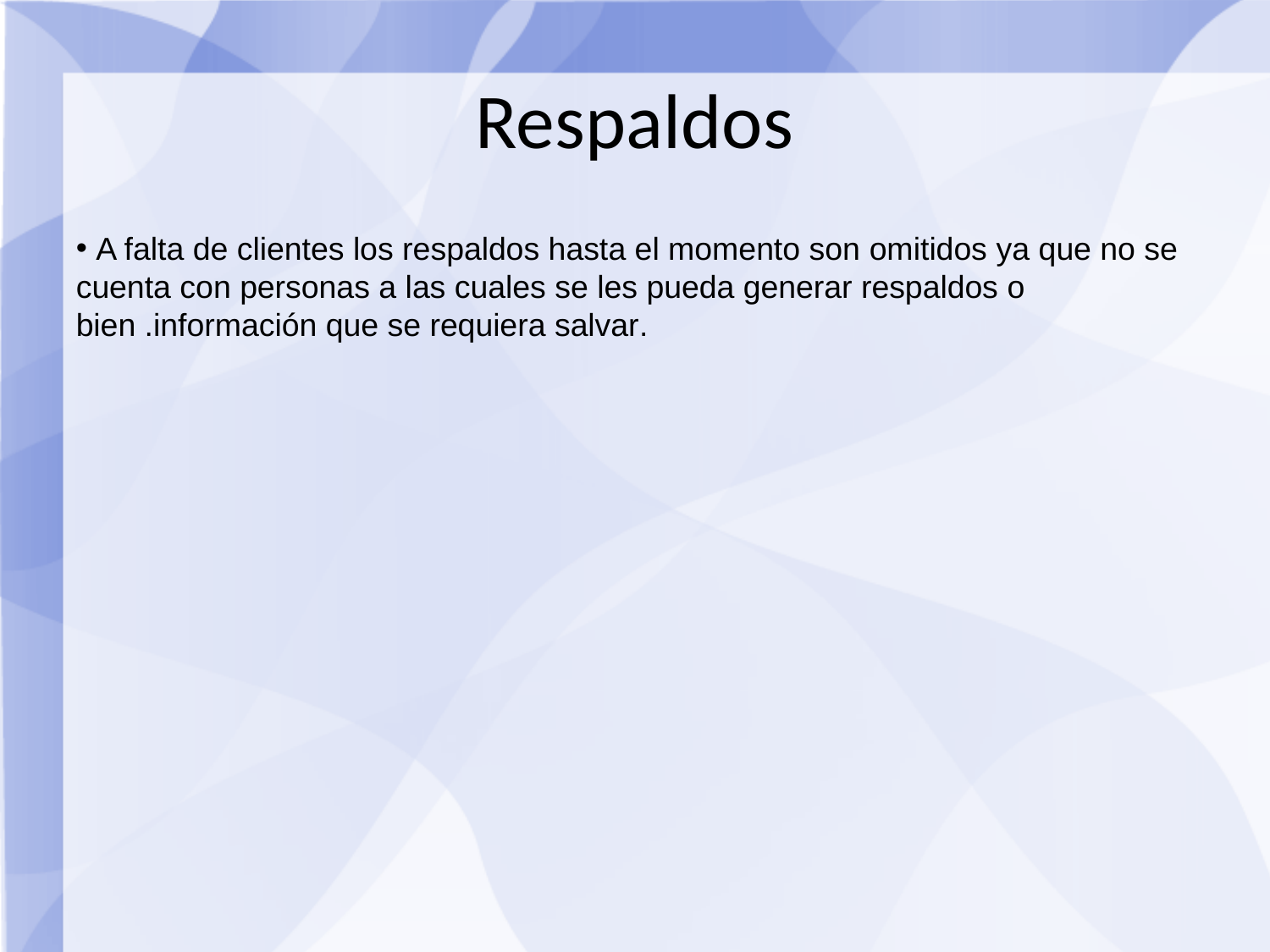

Respaldos
 A falta de clientes los respaldos hasta el momento son omitidos ya que no se cuenta con personas a las cuales se les pueda generar respaldos o bien .información que se requiera salvar.